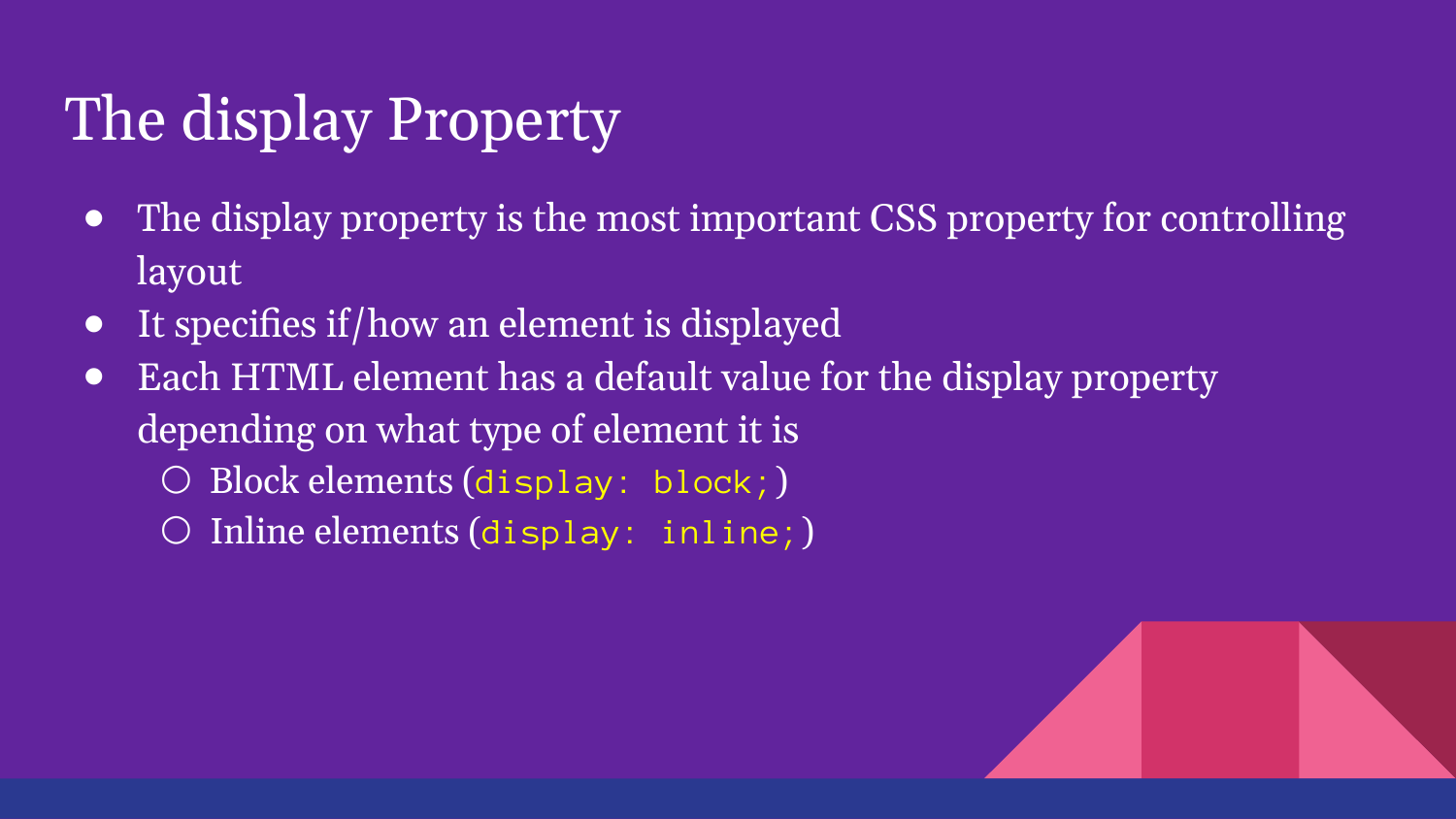

# The display Property
The display property is the most important CSS property for controlling layout
It specifies if/how an element is displayed
Each HTML element has a default value for the display property depending on what type of element it is
Block elements (display: block;)
Inline elements (display: inline;)